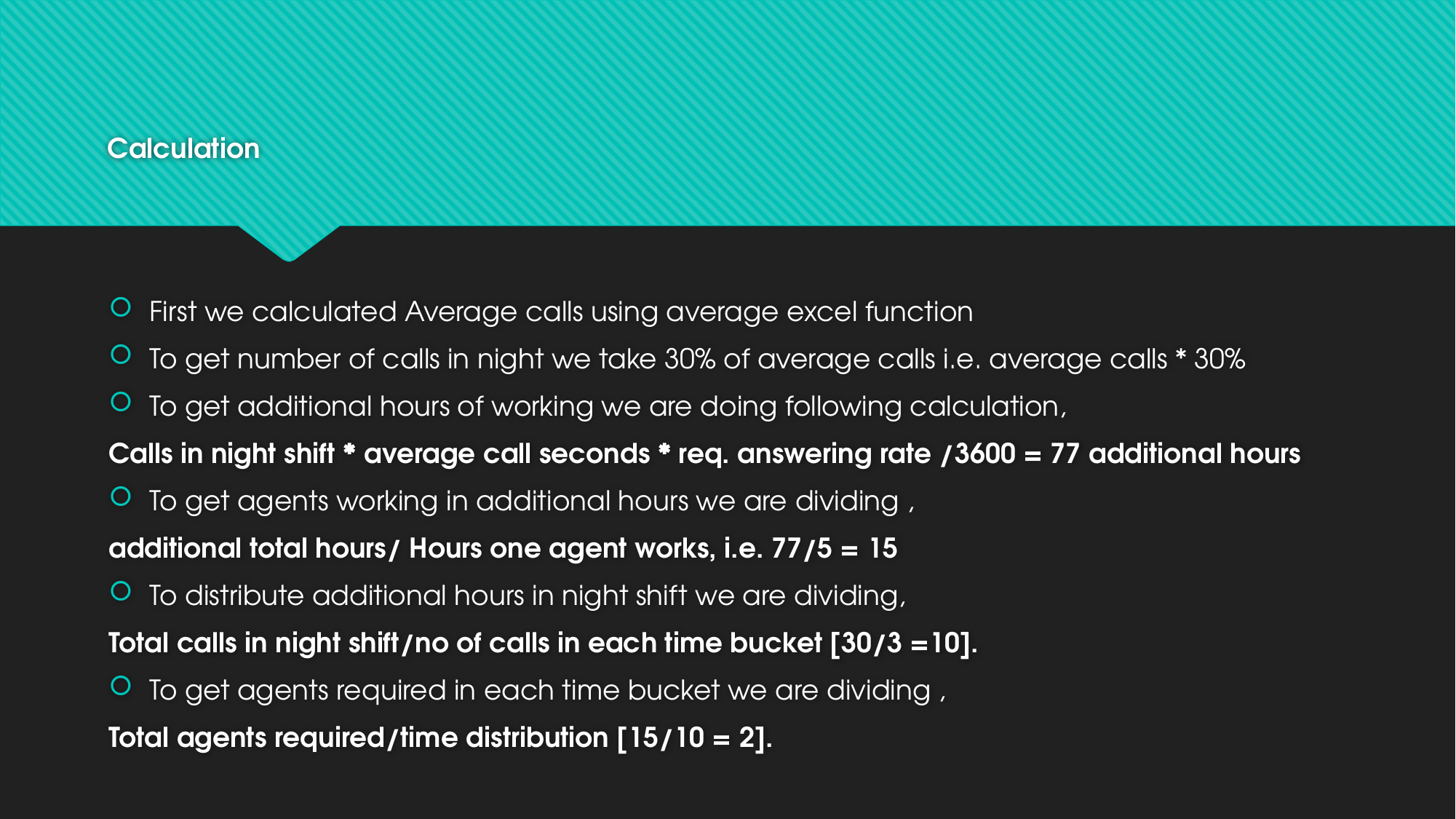

# Calculation
First we calculated Average calls using average excel function
To get number of calls in night we take 30% of average calls i.e. average calls * 30%
To get additional hours of working we are doing following calculation,
Calls in night shift * average call seconds * req. answering rate /3600 = 77 additional hours
To get agents working in additional hours we are dividing ,
additional total hours/ Hours one agent works, i.e. 77/5 = 15
To distribute additional hours in night shift we are dividing,
Total calls in night shift/no of calls in each time bucket [30/3 =10].
To get agents required in each time bucket we are dividing ,
Total agents required/time distribution [15/10 = 2].